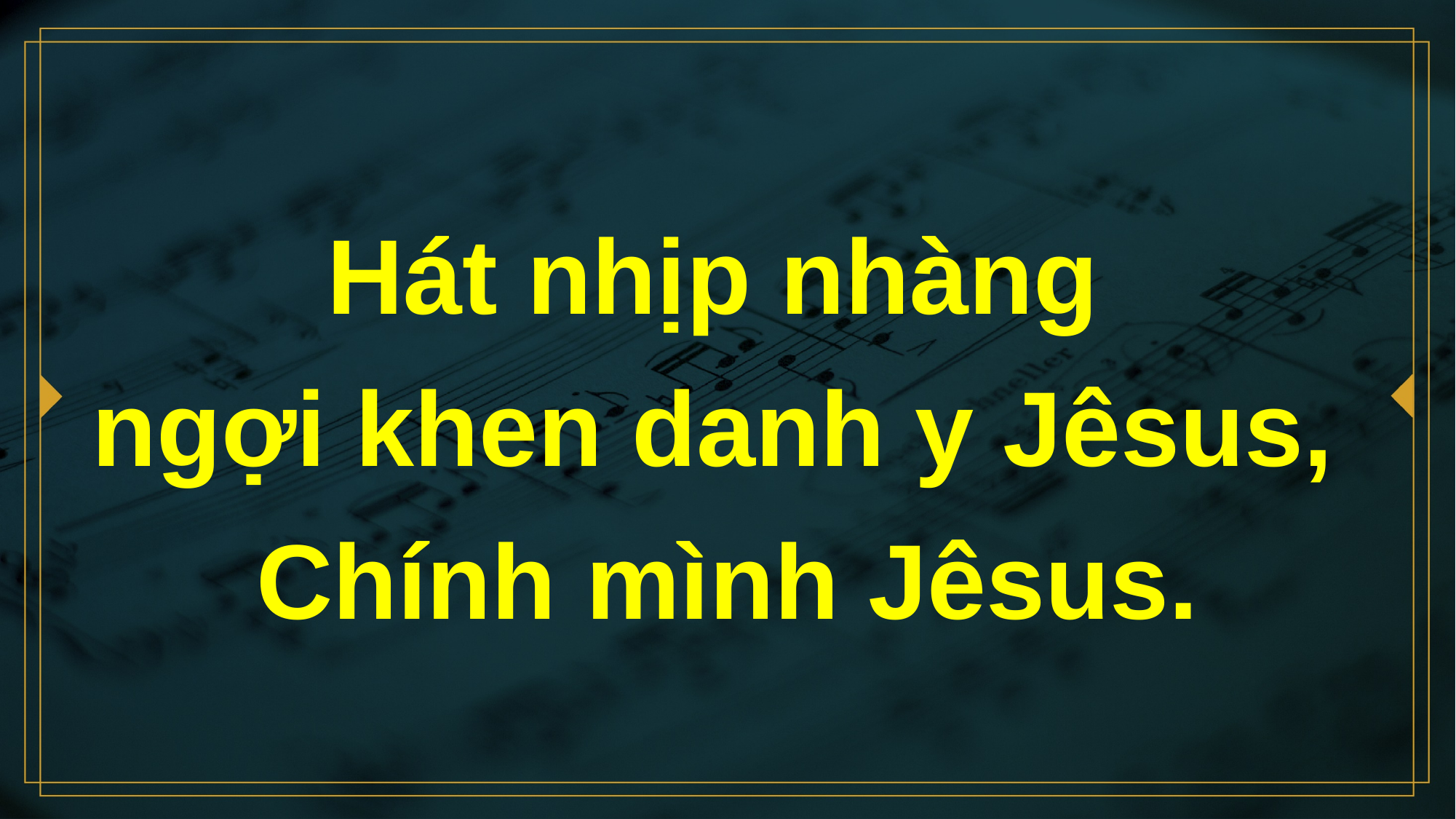

# Hát nhịp nhàng ngợi khen danh y Jêsus, Chính mình Jêsus.